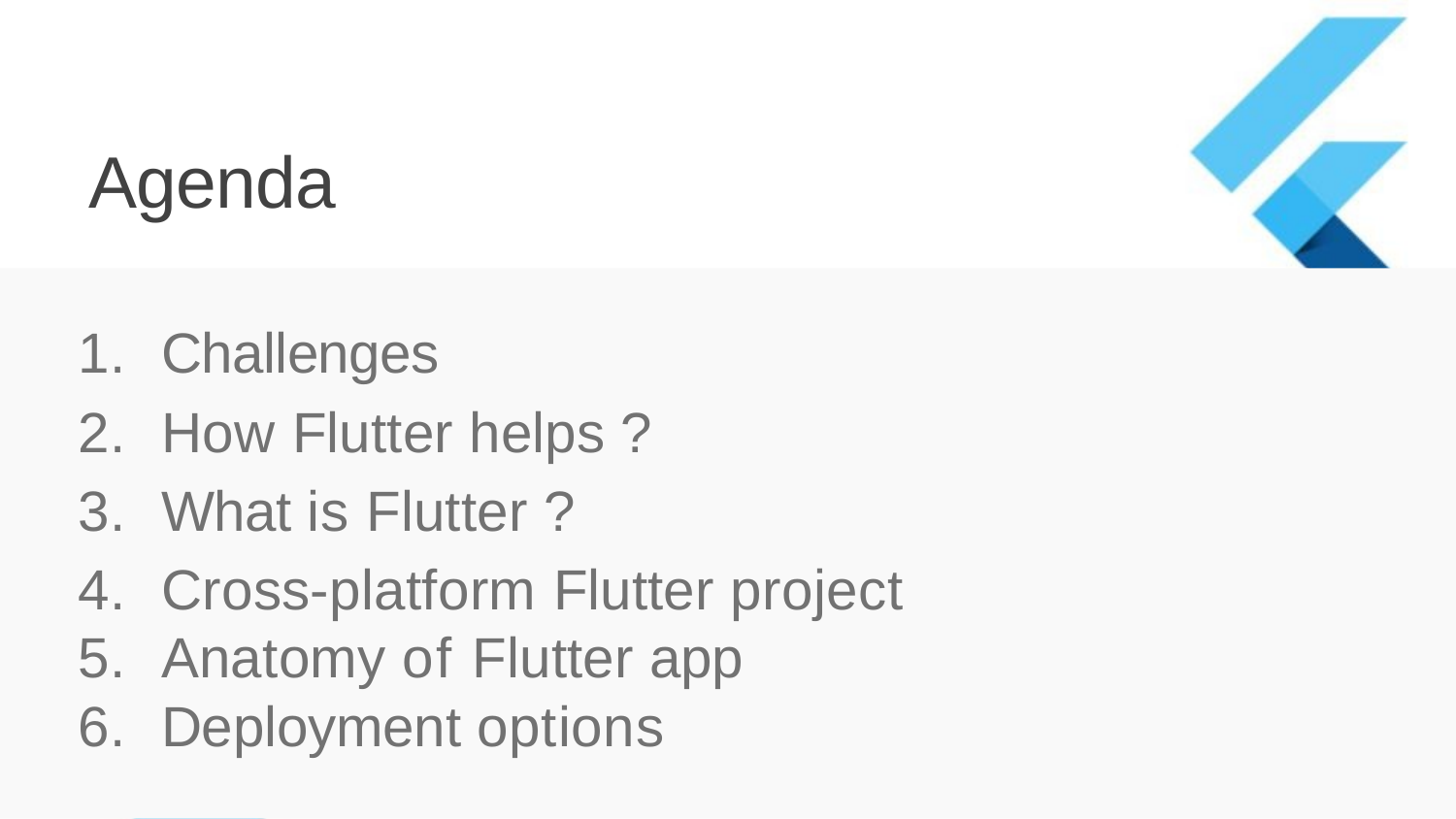

# Agenda

Challenges
How Flutter helps ?
What is Flutter ?
Cross-platform Flutter project
Anatomy of Flutter app
Deployment options